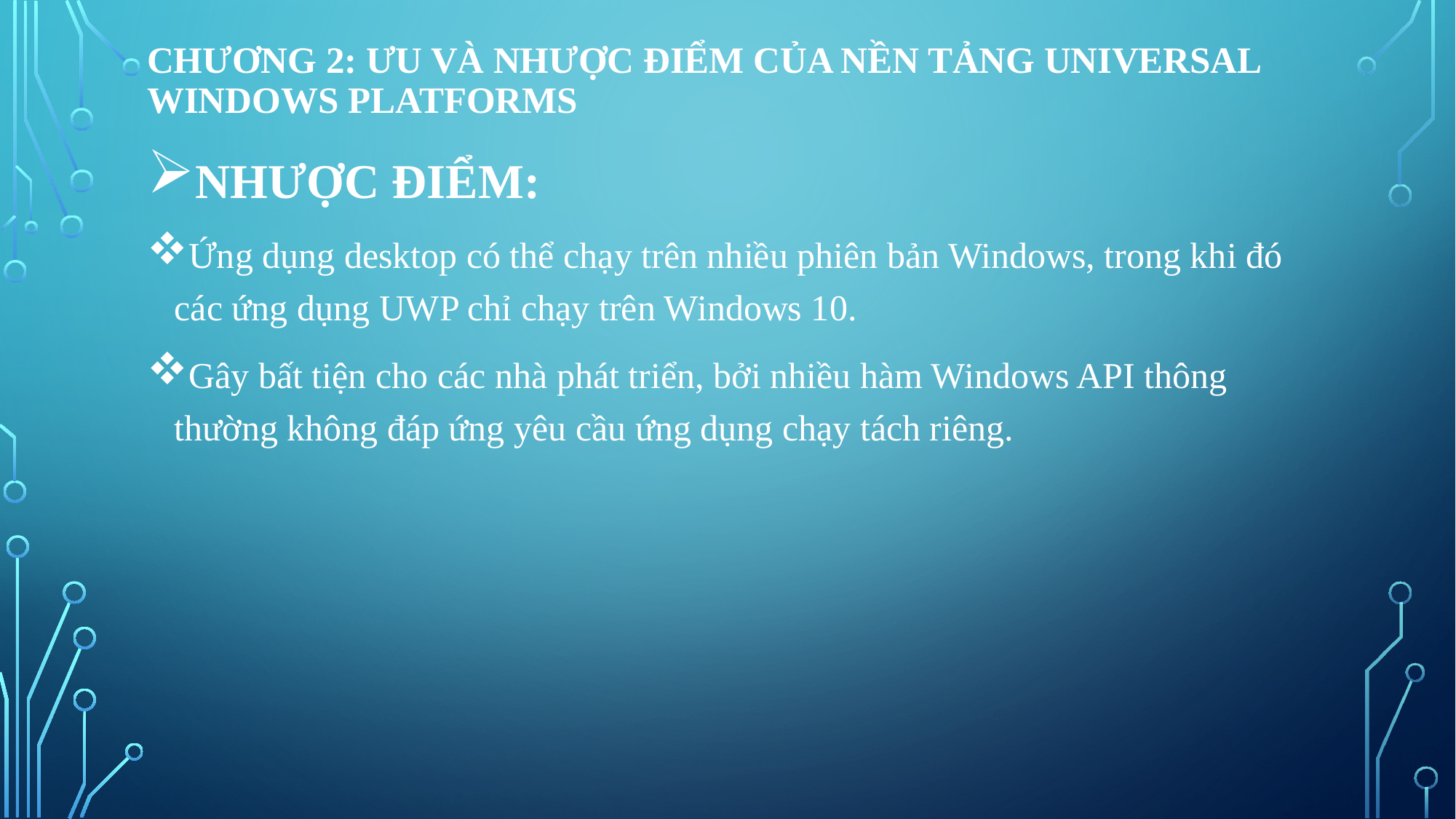

# Chương 2: ƯU VÀ NHƯỢC ĐIỂM CỦA NỀN TẢNG UNIVERSAL WINDOWS PLATFORMS
NHƯỢC ĐIỂM:
Ứng dụng desktop có thể chạy trên nhiều phiên bản Windows, trong khi đó các ứng dụng UWP chỉ chạy trên Windows 10.
Gây bất tiện cho các nhà phát triển, bởi nhiều hàm Windows API thông thường không đáp ứng yêu cầu ứng dụng chạy tách riêng.